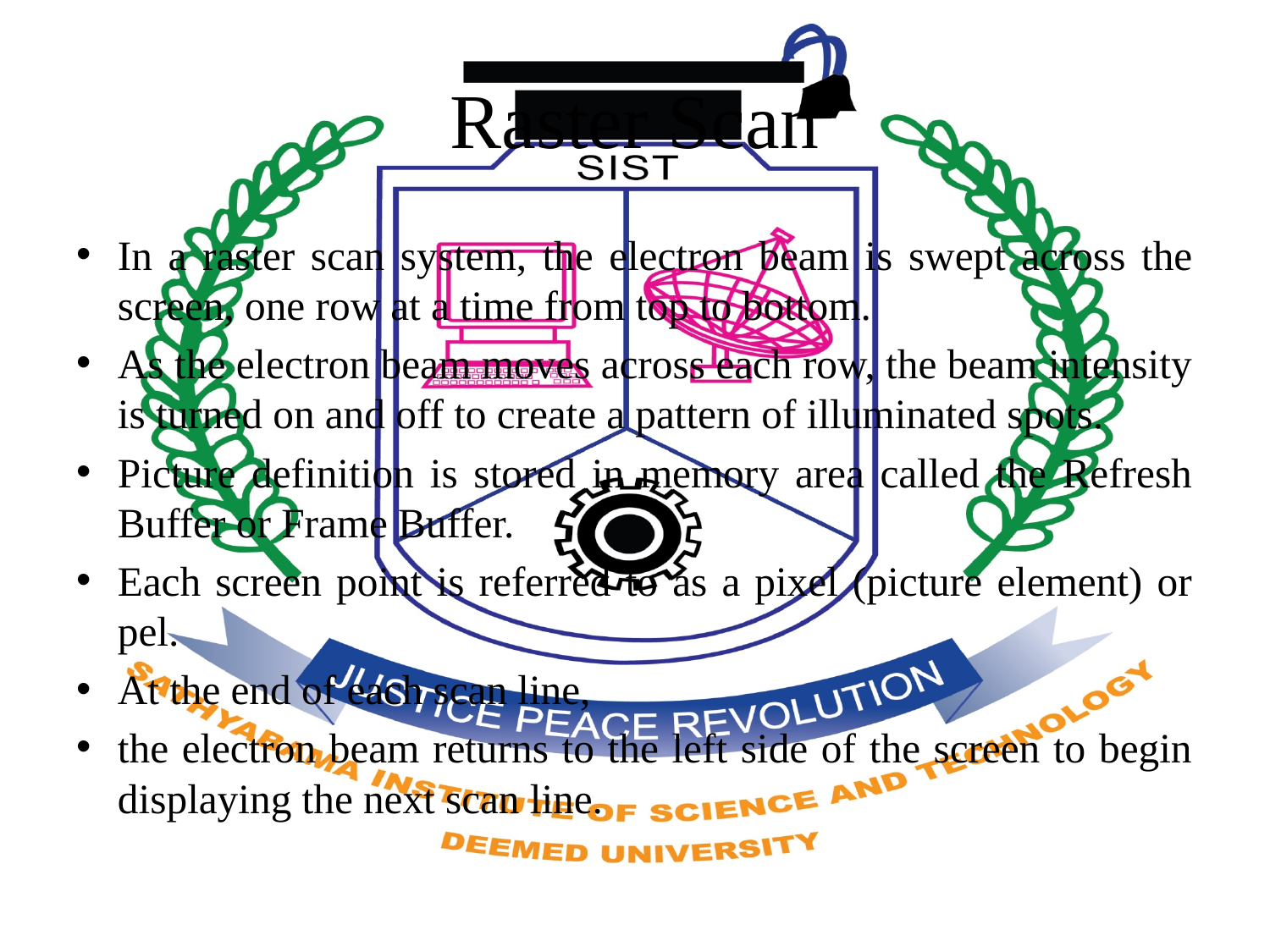

# Raster Scan
In a raster scan system, the electron beam is swept across the screen, one row at a time from top to bottom.
As the electron beam moves across each row, the beam intensity is turned on and off to create a pattern of illuminated spots.
Picture definition is stored in memory area called the Refresh Buffer or Frame Buffer.
Each screen point is referred to as a pixel (picture element) or pel.
At the end of each scan line,
the electron beam returns to the left side of the screen to begin displaying the next scan line.